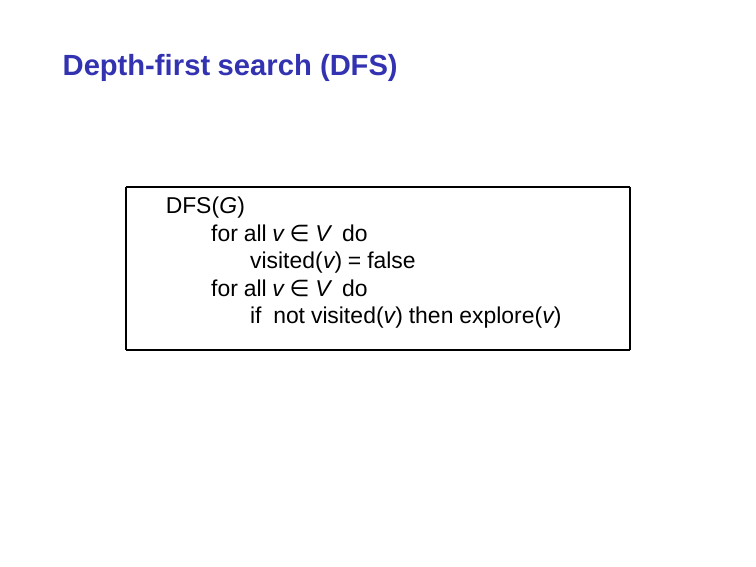

Depth-first search (DFS)

DFS(G)
       for all v ∈ V  do
             visited(v) = false
       for all v ∈ V  do
             if  not visited(v) then explore(v)